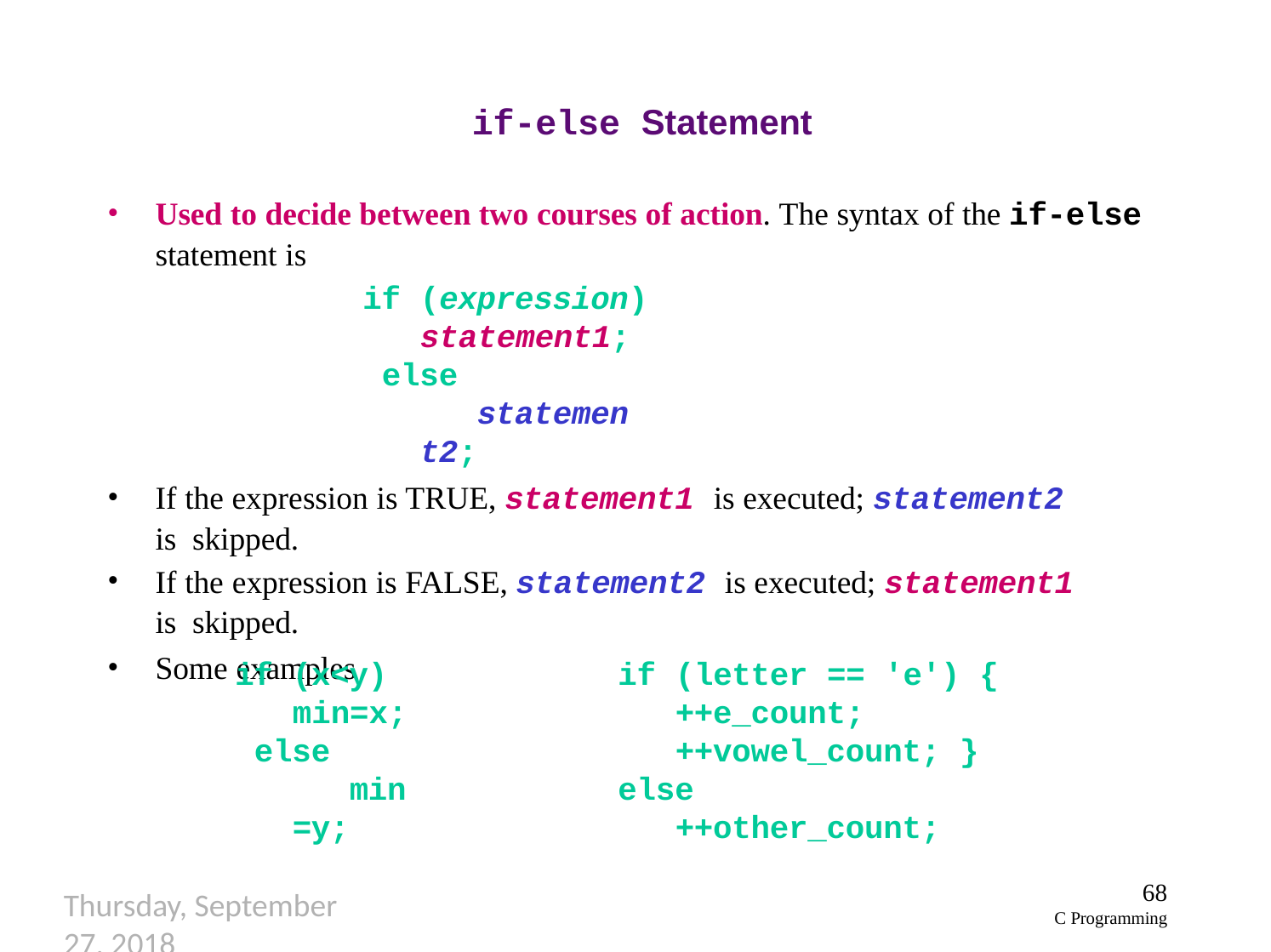

# if-else Statement
Used to decide between two courses of action. The syntax of the if-else
statement is
if (expression)
statement1;  else
statement2;
If the expression is TRUE, statement1 is executed; statement2 is  skipped.
If the expression is FALSE, statement2 is executed; statement1 is  skipped.
Some examples
if (x<y)
min=x;  else
min=y;
if (letter == 'e') {
++e_count;
++vowel_count; }
else
++other_count;
68
C Programming
Thursday, September 27, 2018